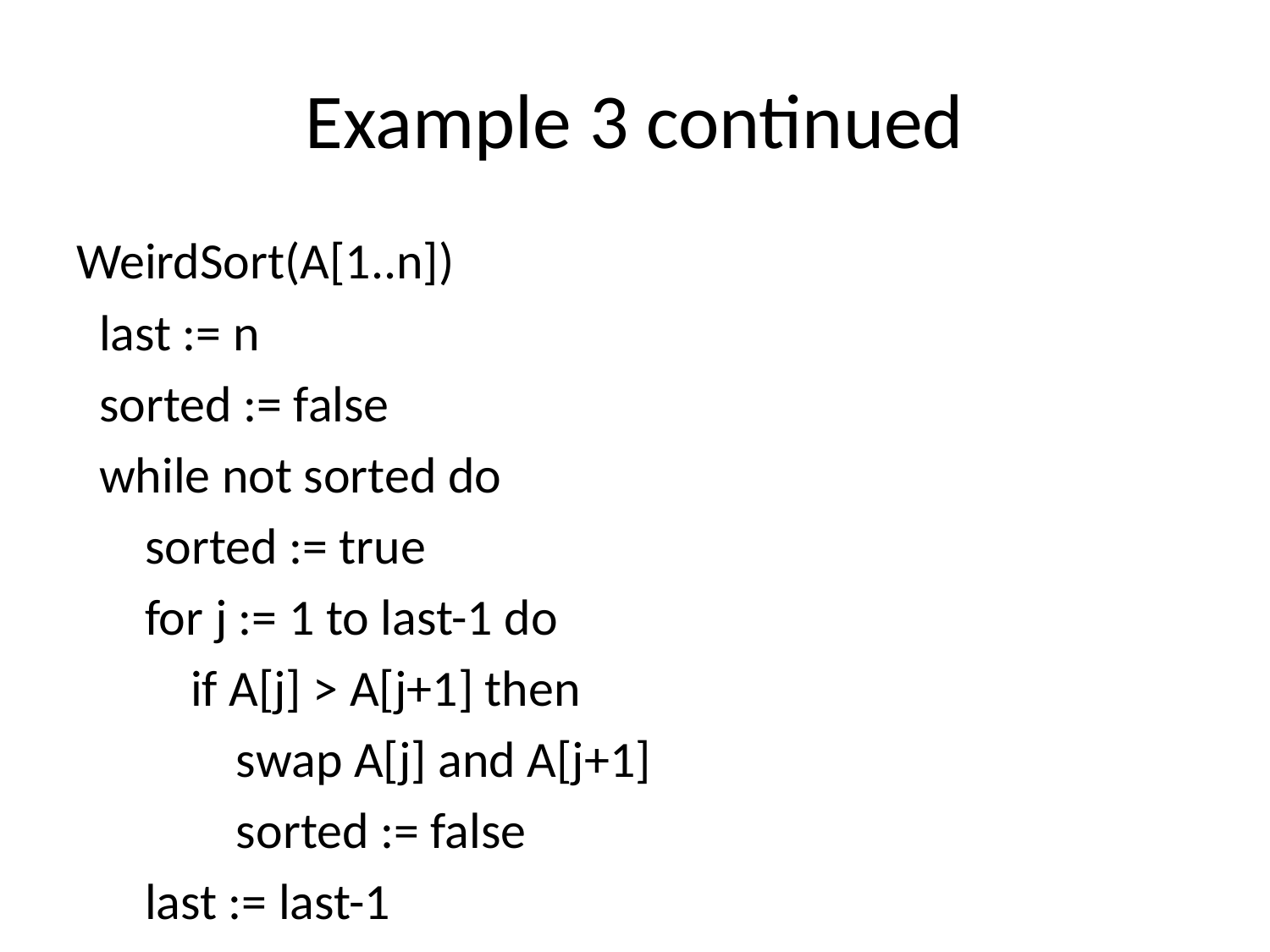

# Example 3 continued
WeirdSort(A[1..n])
  last := n
  sorted := false
  while not sorted do
      sorted := true
      for j := 1 to last-1 do
          if A[j] > A[j+1] then
              swap A[j] and A[j+1]
              sorted := false
      last := last-1